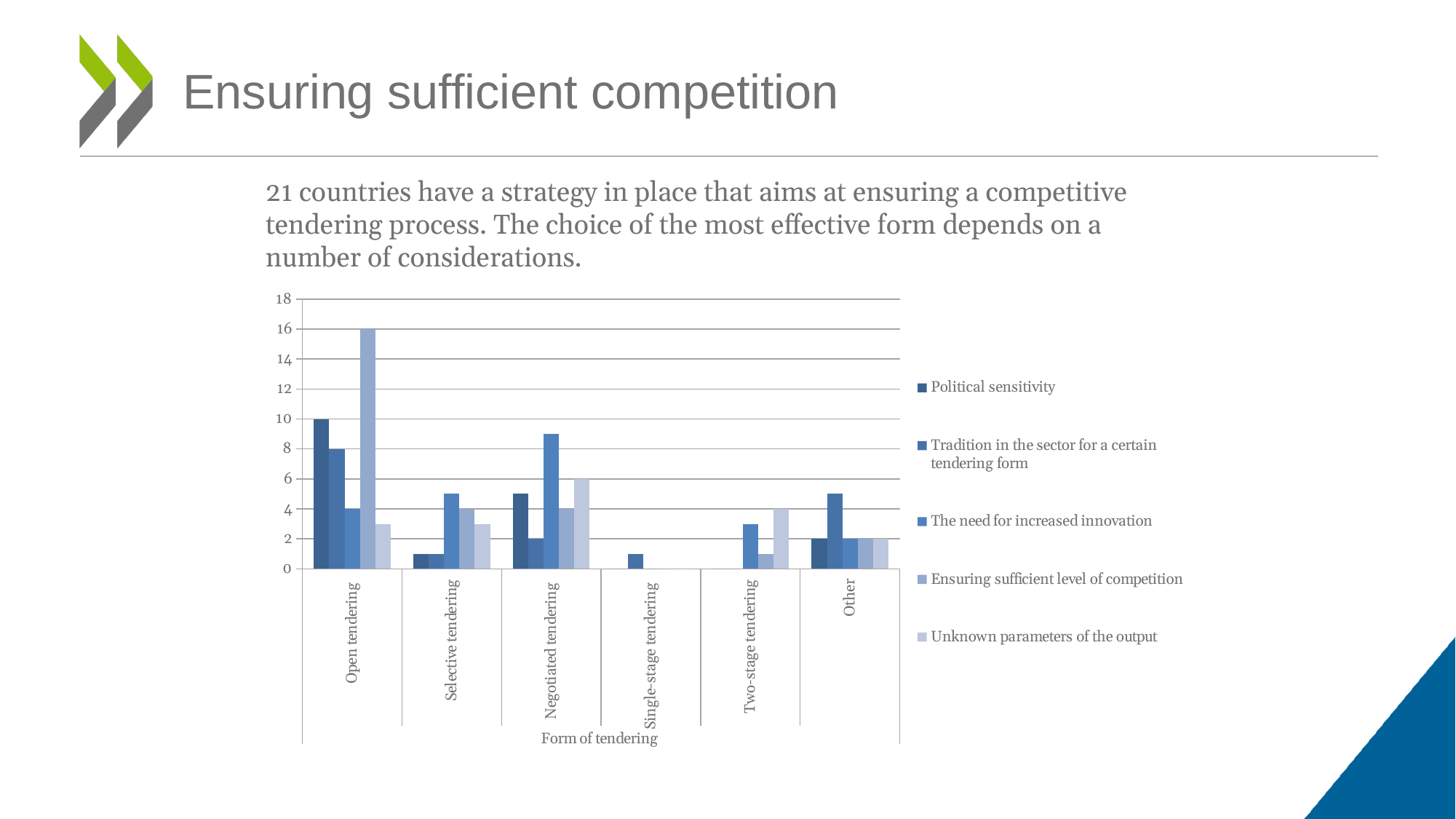

# Ensuring sufficient competition
21 countries have a strategy in place that aims at ensuring a competitive tendering process. The choice of the most effective form depends on a number of considerations.

### Chart

| Category | Political sensitivity | Tradition in the sector for a certain tendering form | The need for increased innovation | Ensuring sufficient level of competition | Unknown parameters of the output |
|---|---|---|---|---|---|
| Open tendering  | 10.0 | 8.0 | 4.0 | 16.0 | 3.0 |
| Selective tendering | 1.0 | 1.0 | 5.0 | 4.0 | 3.0 |
| Negotiated tendering  | 5.0 | 2.0 | 9.0 | 4.0 | 6.0 |
| Single-stage tendering  | 0.0 | 1.0 | 0.0 | 0.0 | 0.0 |
| Two-stage tendering | 0.0 | 0.0 | 3.0 | 1.0 | 4.0 |
| Other | 2.0 | 5.0 | 2.0 | 2.0 | 2.0 |